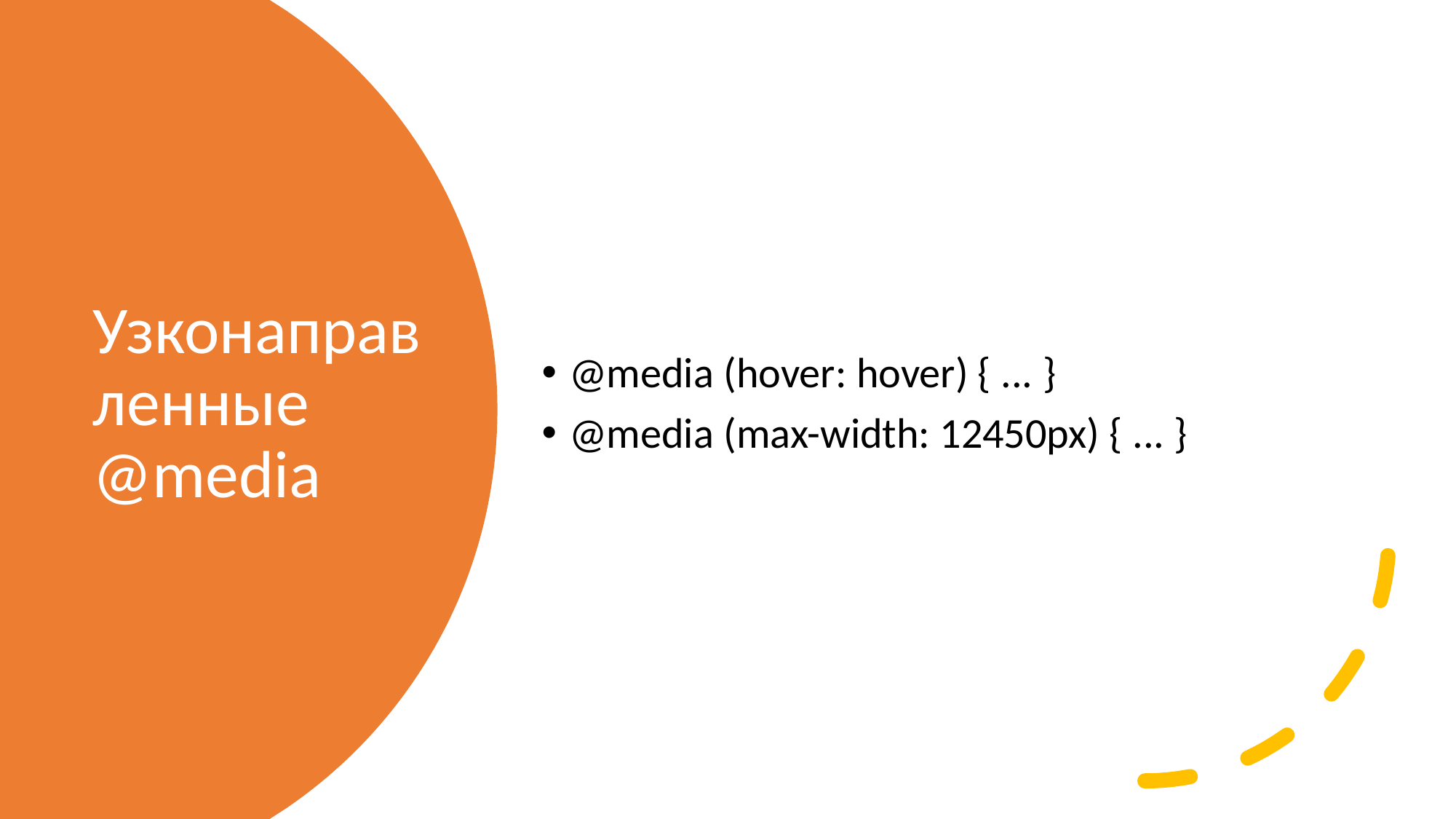

@media (hover: hover) { ... }
@media (max-width: 12450px) { ... }
# Узконаправленные @media